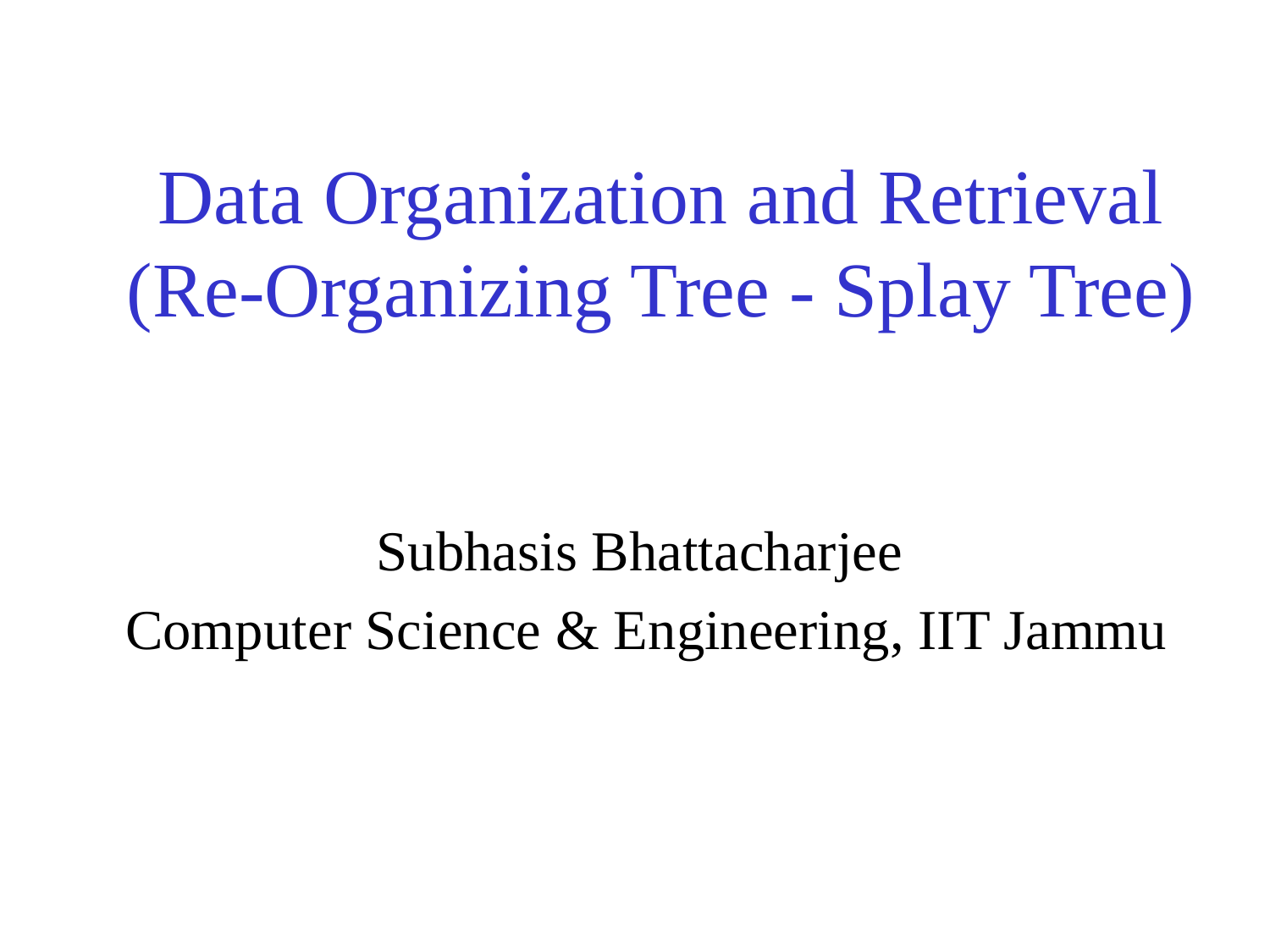

# Data Organization and Retrieval (Re-Organizing Tree - Splay Tree)
Subhasis Bhattacharjee
Computer Science & Engineering, IIT Jammu